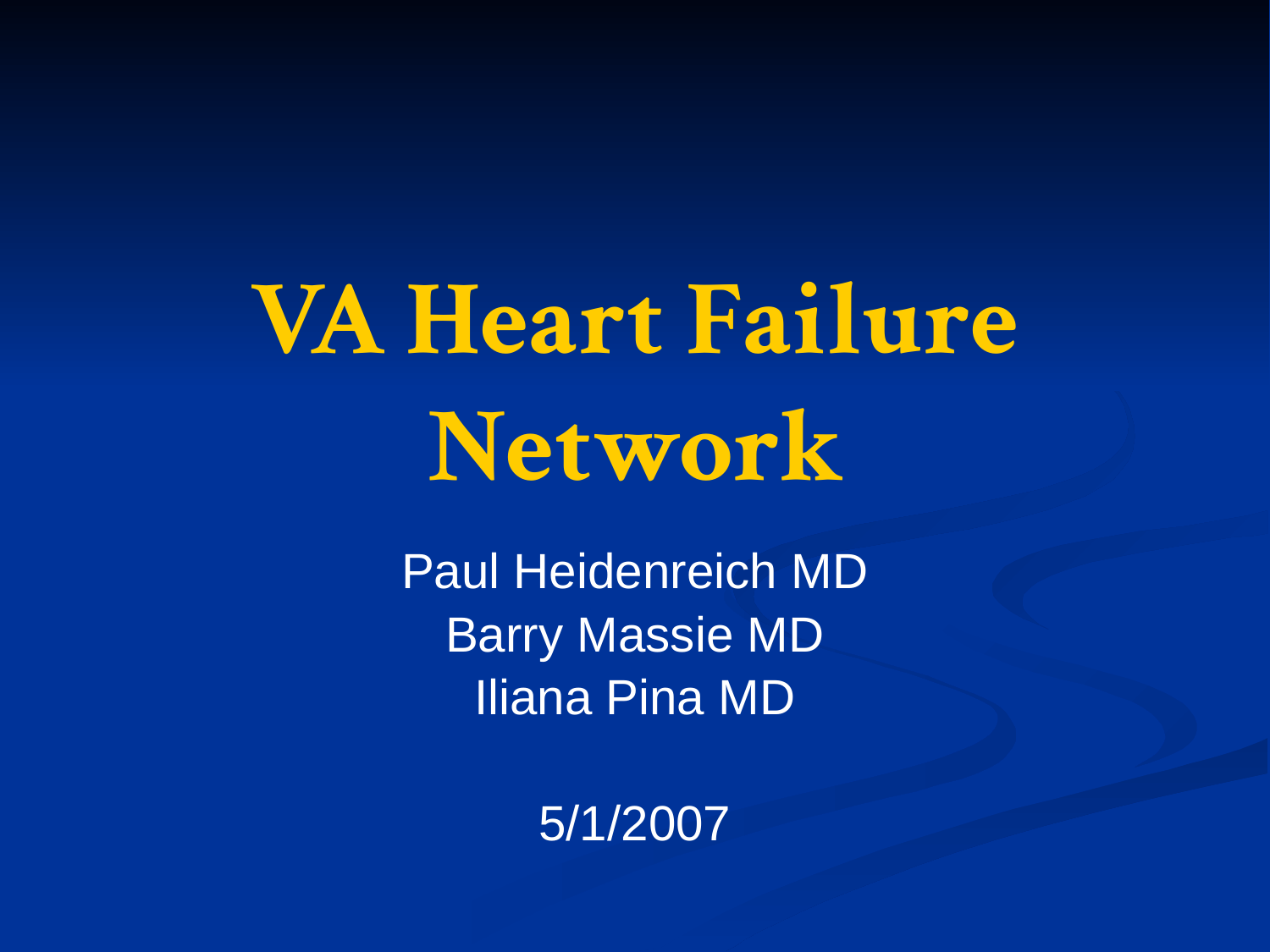

# VA Heart Failure Network
Paul Heidenreich MD
Barry Massie MD
Iliana Pina MD

5/1/2007